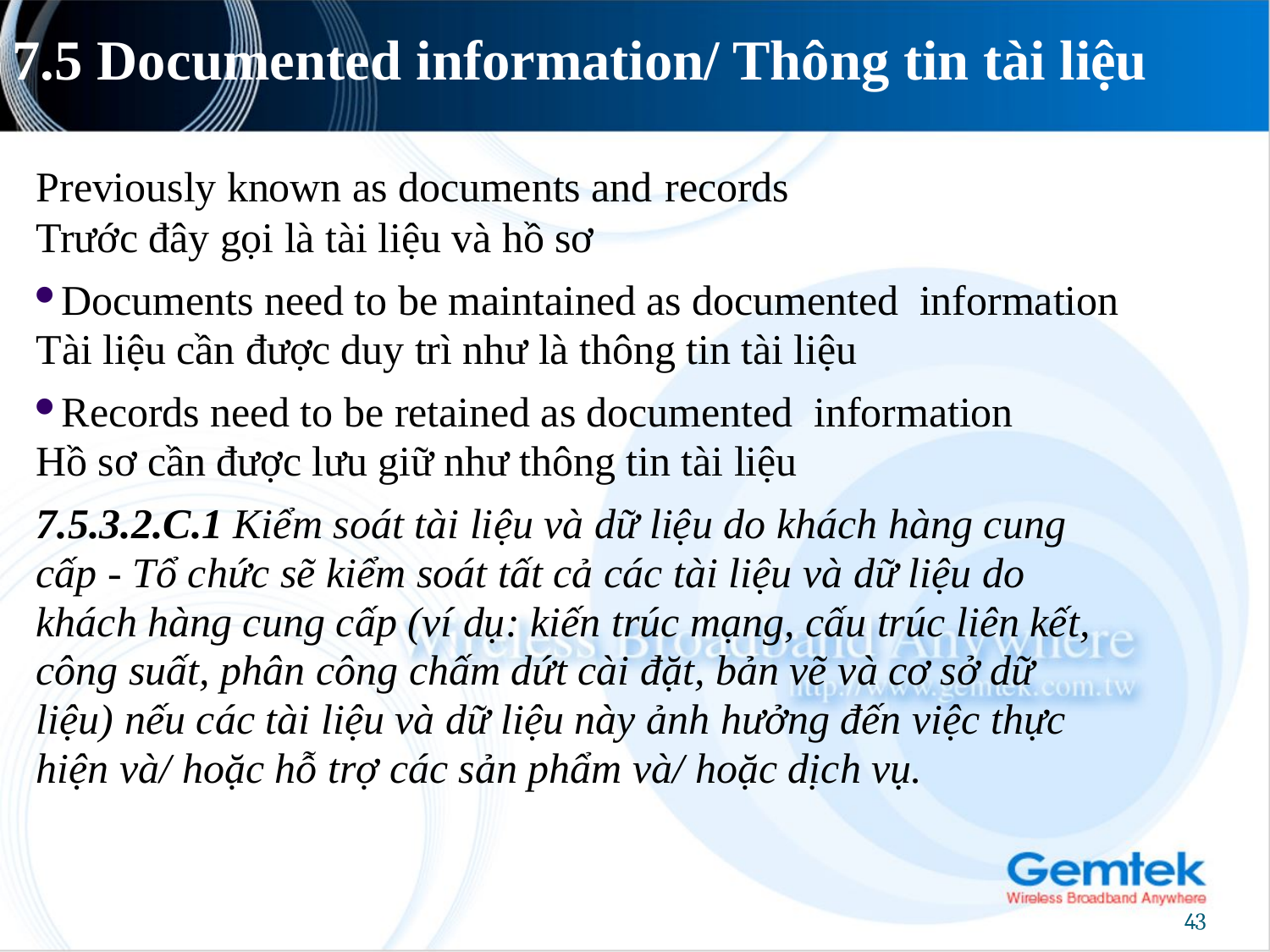

# 7.5 Documented information/ Thông tin tài liệu
Previously known as documents and records
Trước đây gọi là tài liệu và hồ sơ
Documents need to be maintained as documented  information
Tài liệu cần được duy trì như là thông tin tài liệu
Records need to be retained as documented  information
Hồ sơ cần được lưu giữ như thông tin tài liệu
7.5.3.2.C.1 Kiểm soát tài liệu và dữ liệu do khách hàng cung cấp - Tổ chức sẽ kiểm soát tất cả các tài liệu và dữ liệu do khách hàng cung cấp (ví dụ: kiến trúc mạng, cấu trúc liên kết, công suất, phân công chấm dứt cài đặt, bản vẽ và cơ sở dữ liệu) nếu các tài liệu và dữ liệu này ảnh hưởng đến việc thực hiện và/ hoặc hỗ trợ các sản phẩm và/ hoặc dịch vụ.
43